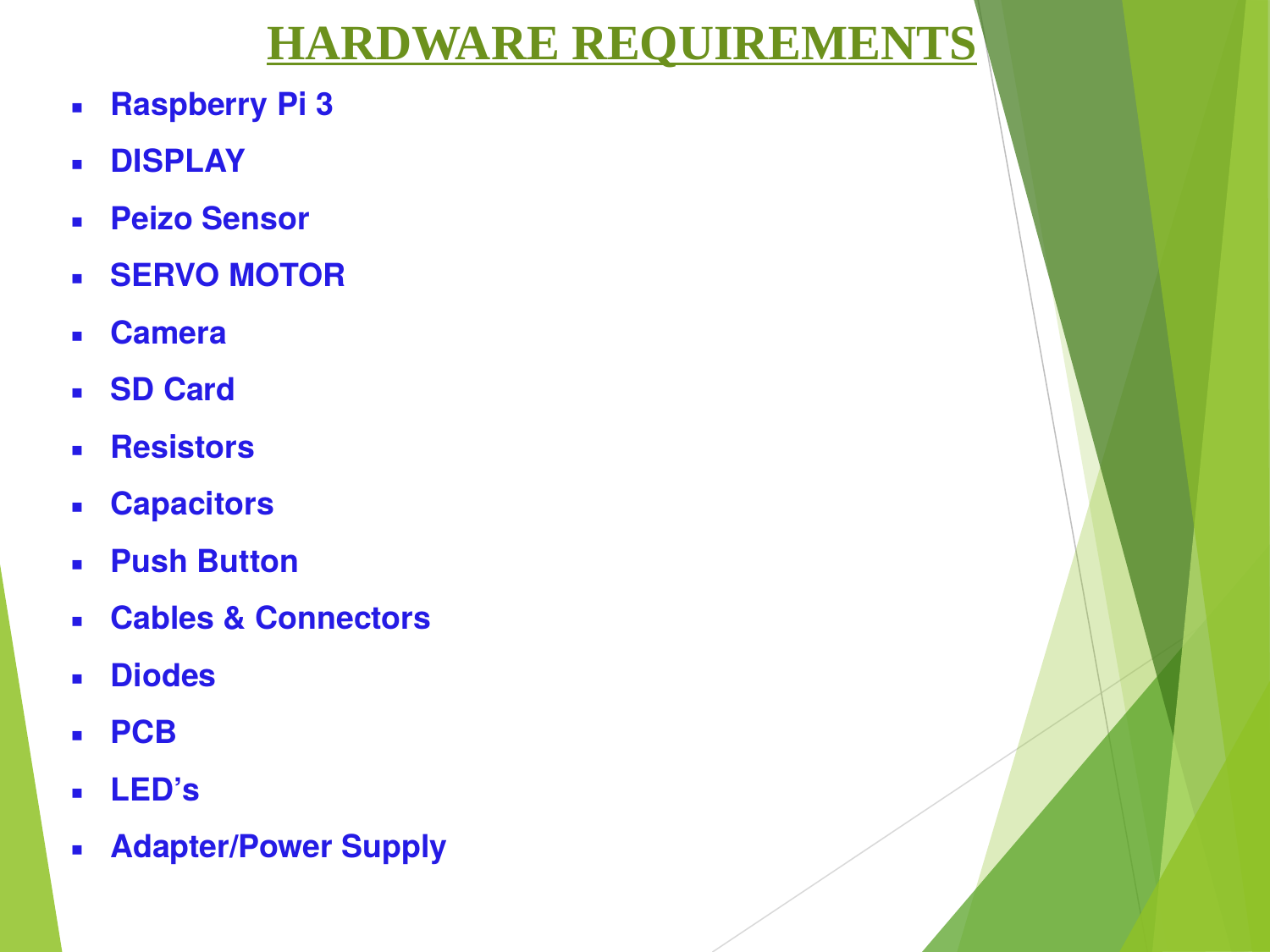

HARDWARE REQUIREMENTS
Raspberry Pi 3
DISPLAY
Peizo Sensor
SERVO MOTOR
Camera
SD Card
Resistors
Capacitors
Push Button
Cables & Connectors
Diodes
PCB
LED’s
Adapter/Power Supply